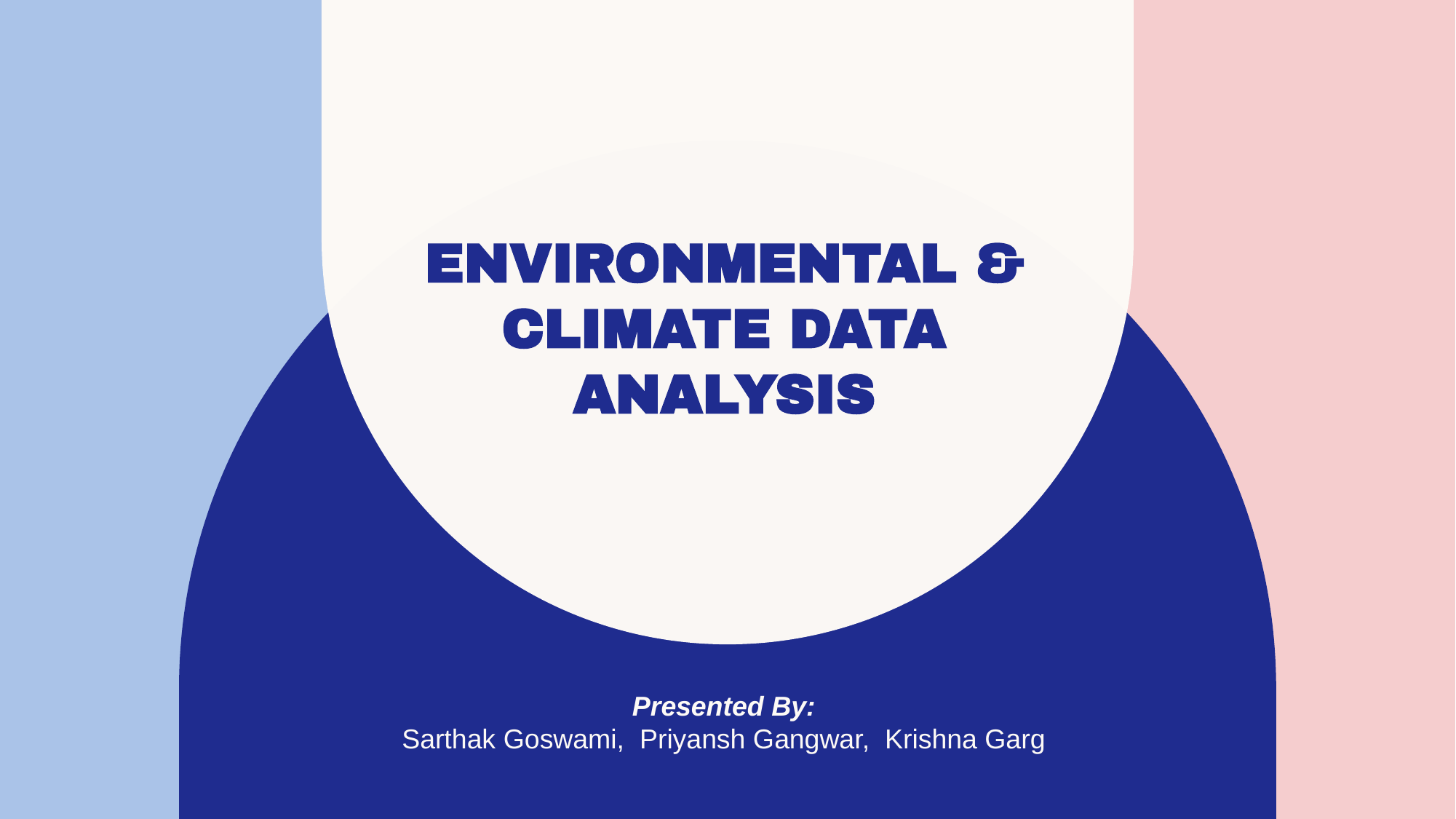

# Environmental & Climate Data Analysis
Presented By:
Sarthak Goswami,  Priyansh Gangwar,  Krishna Garg